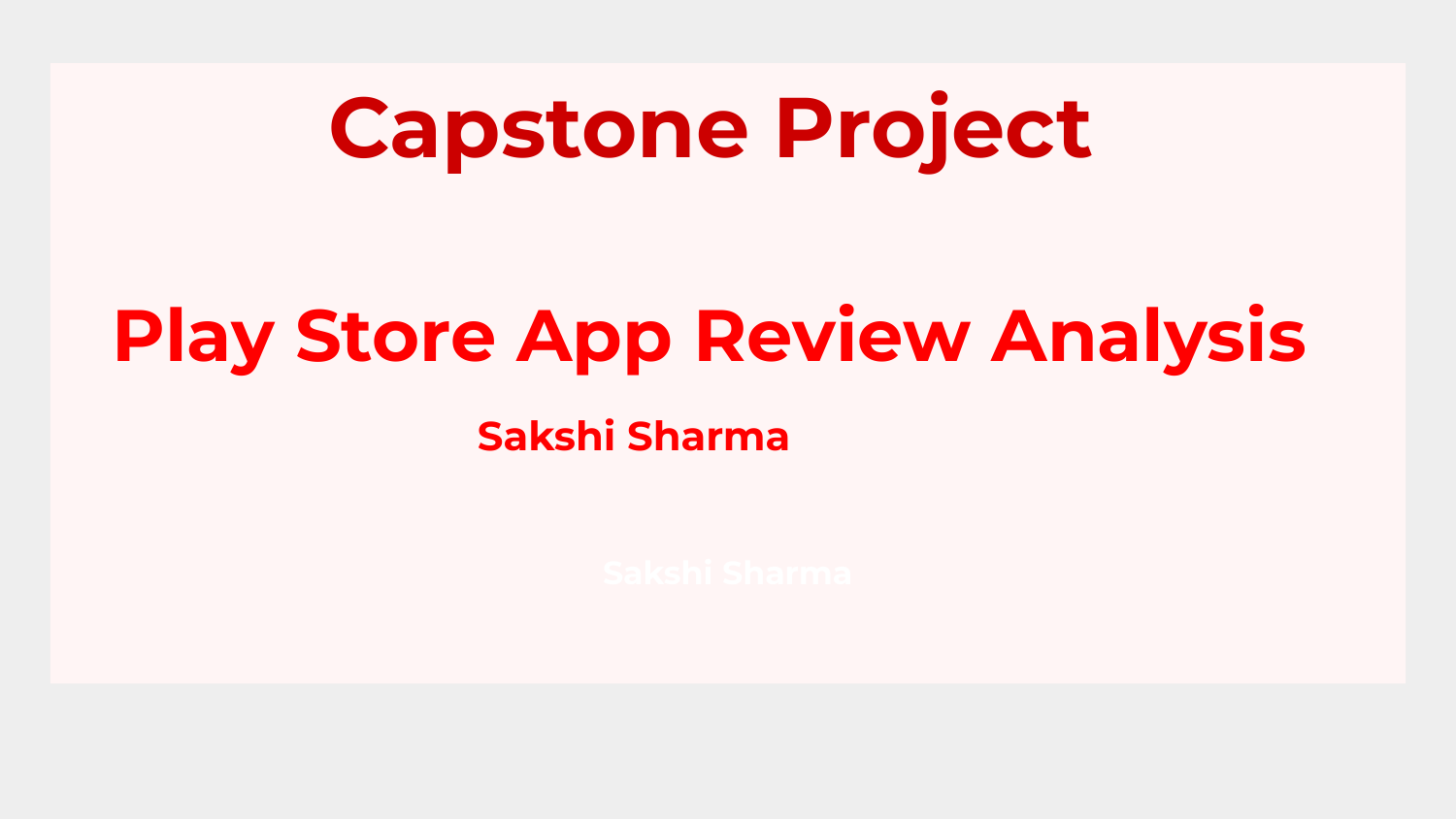

# Capstone Project

  Play Store App Review Analysis
                    Sakshi Sharma

Sakshi Sharma